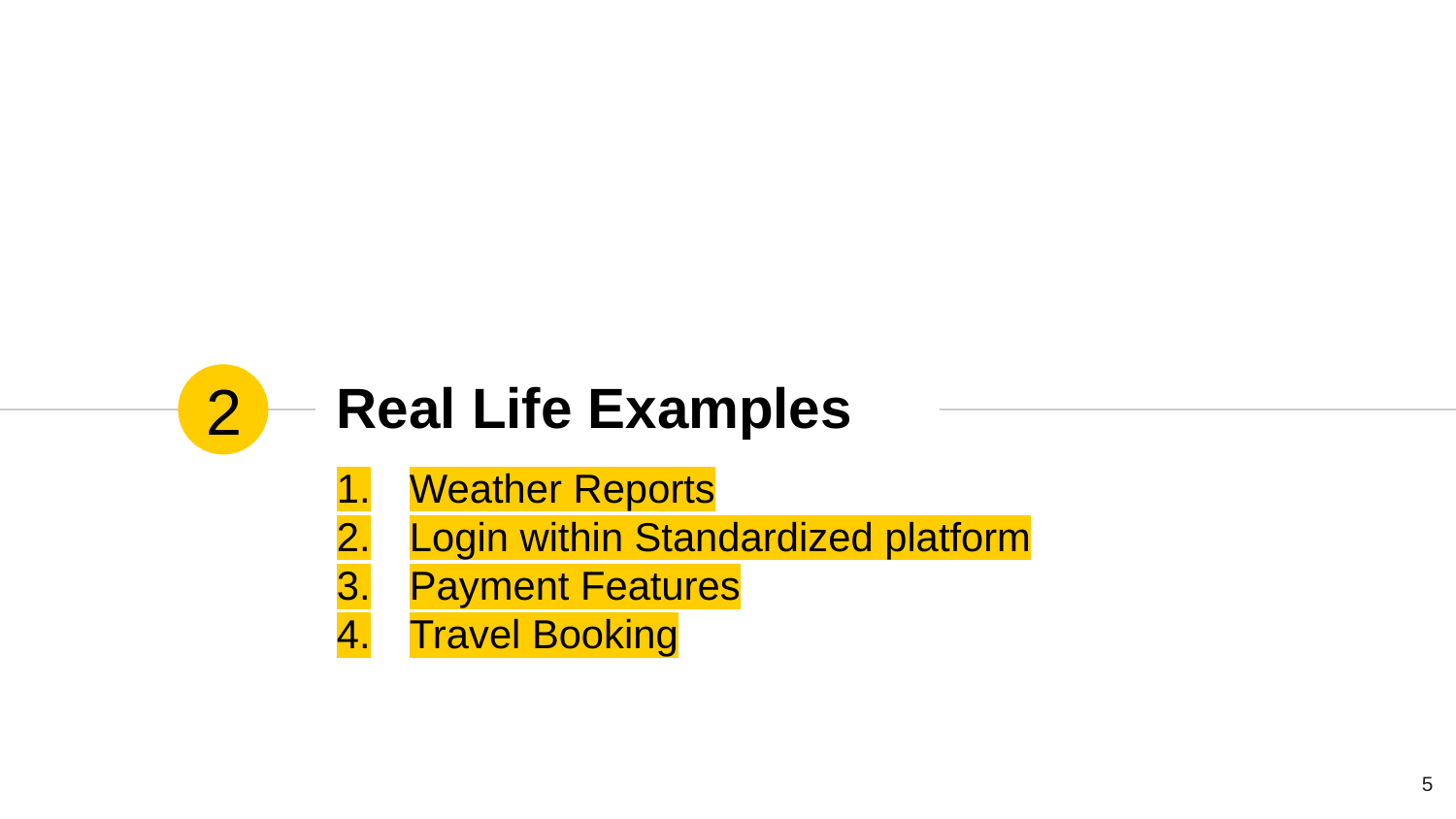

# Real Life Examples
2
Weather Reports
Login within Standardized platform
Payment Features
Travel Booking
5